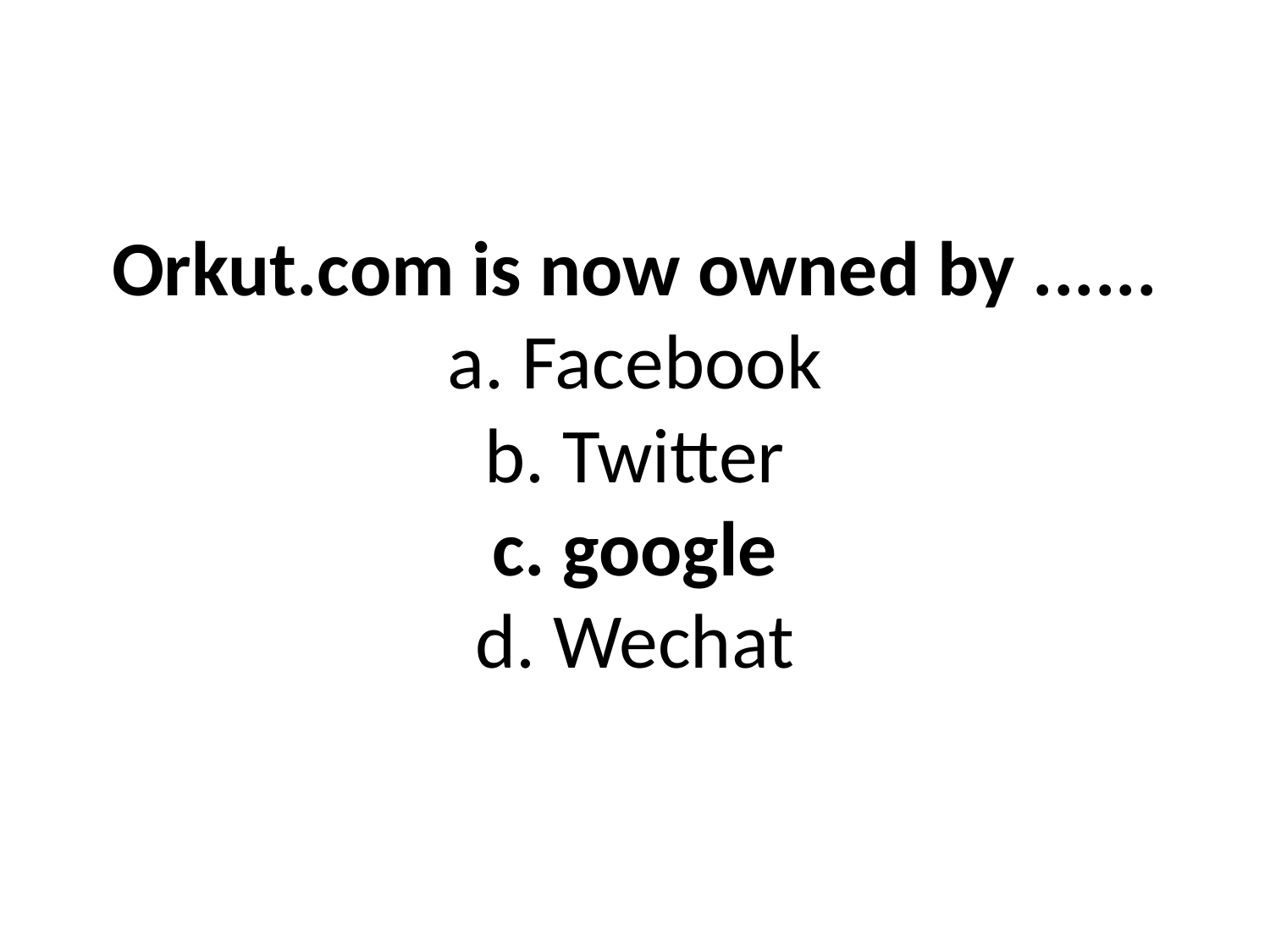

# Orkut.com is now owned by ...... a. Facebook b. Twitter c. google d. Wechat